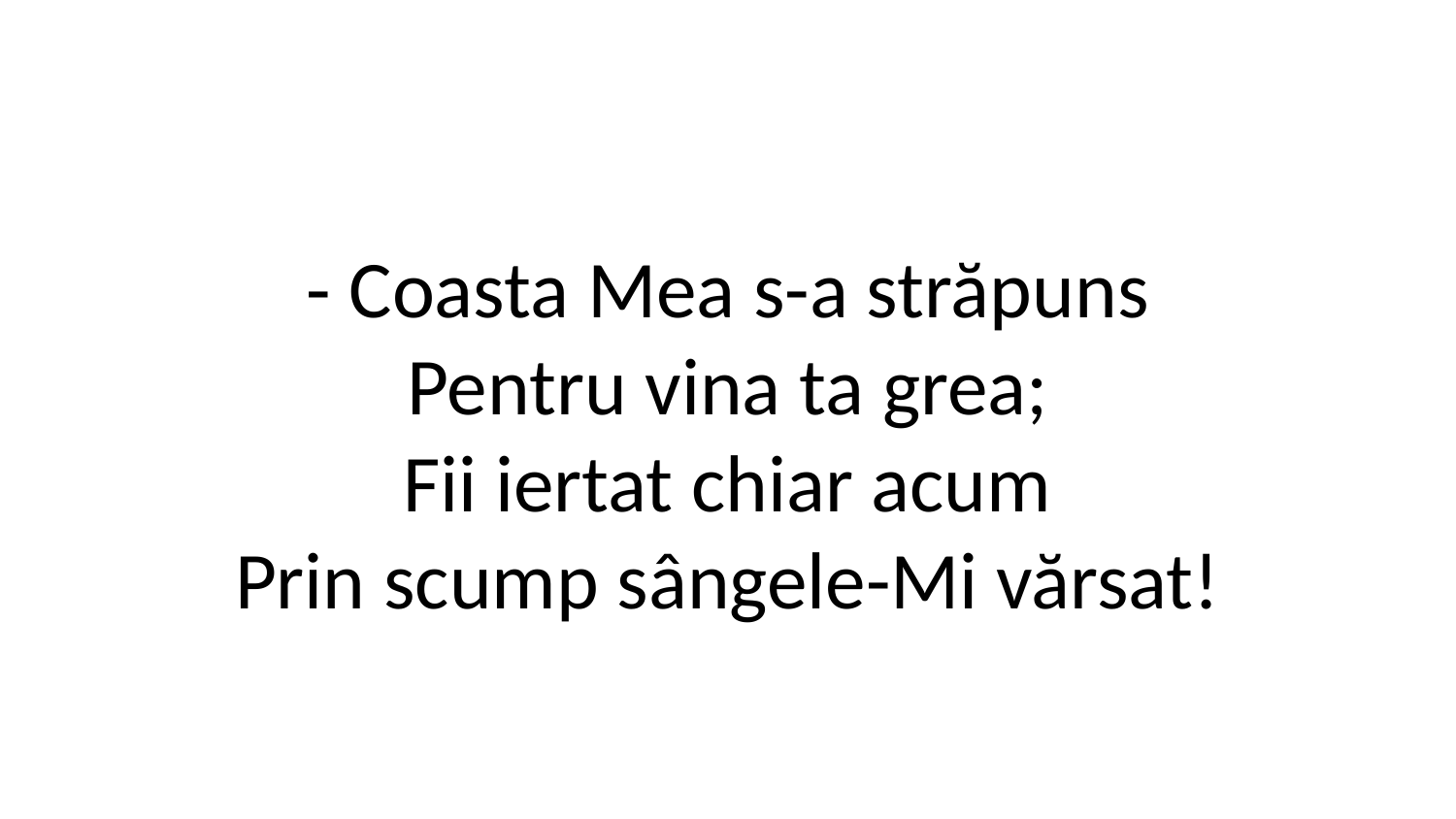

- Coasta Mea s-a străpuns
Pentru vina ta grea;
Fii iertat chiar acum
Prin scump sângele-Mi vărsat!